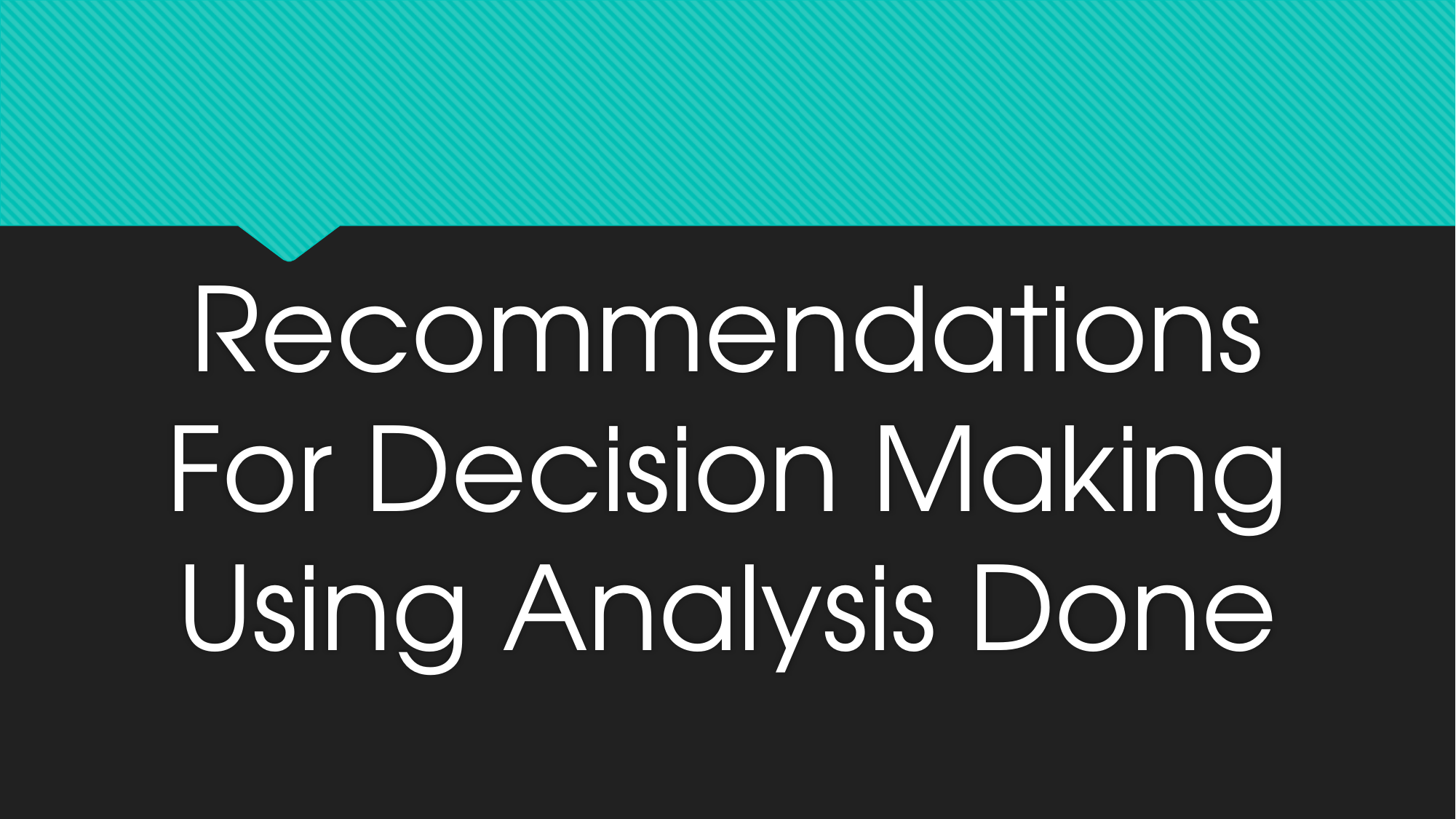

Recommendations For Decision Making Using Analysis Done